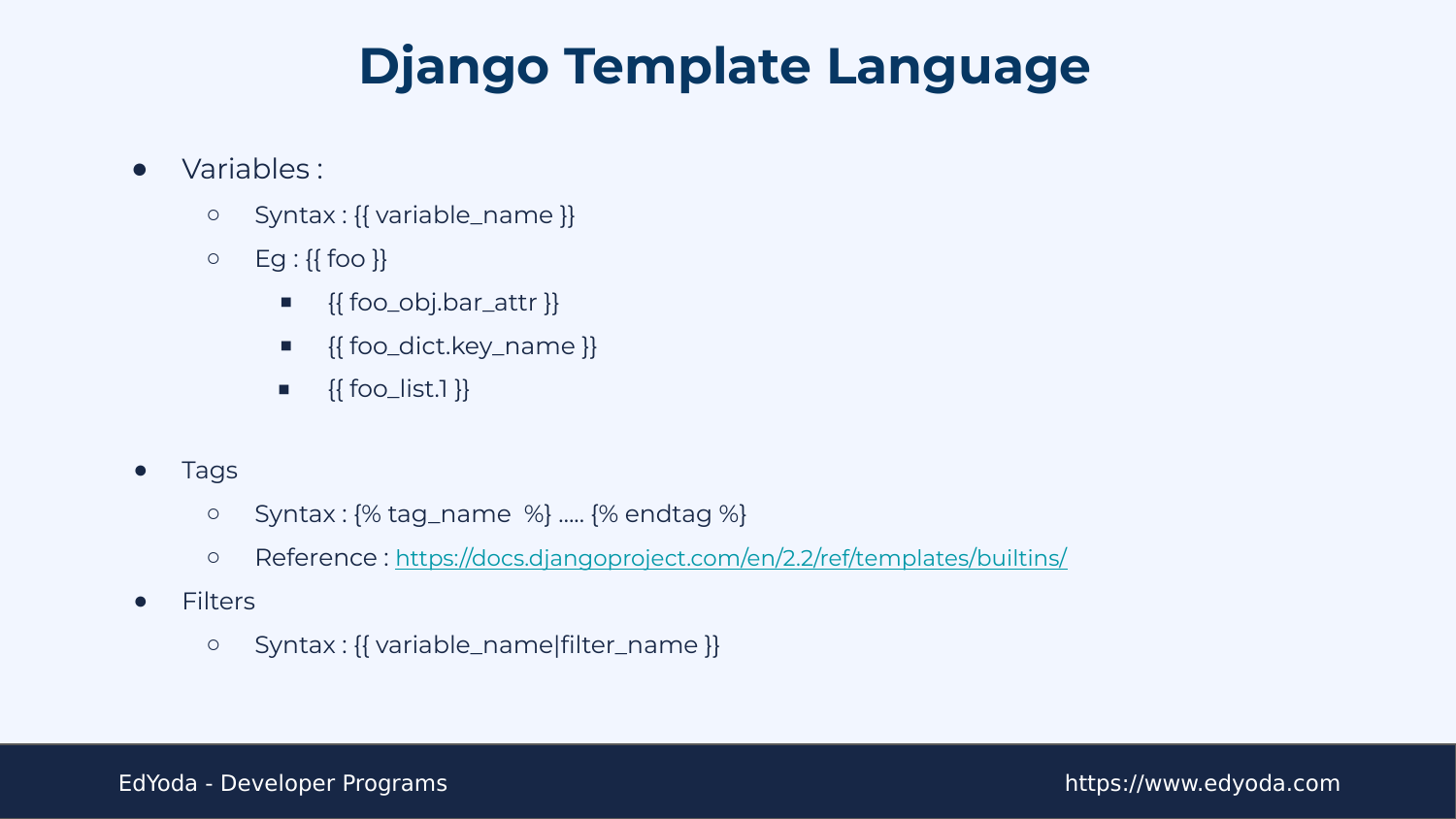

# Django Template Language
Variables :
Syntax : {{ variable_name }}
Eg : {{ foo }}
{{ foo_obj.bar_attr }}
{{ foo_dict.key_name }}
{{ foo_list.1 }}
Tags
Syntax : {% tag_name  %} ….. {% endtag %}
Reference : https://docs.djangoproject.com/en/2.2/ref/templates/builtins/
Filters
Syntax : {{ variable_name|filter_name }}

EdYoda - Developer Programs
https://www.edyoda.com